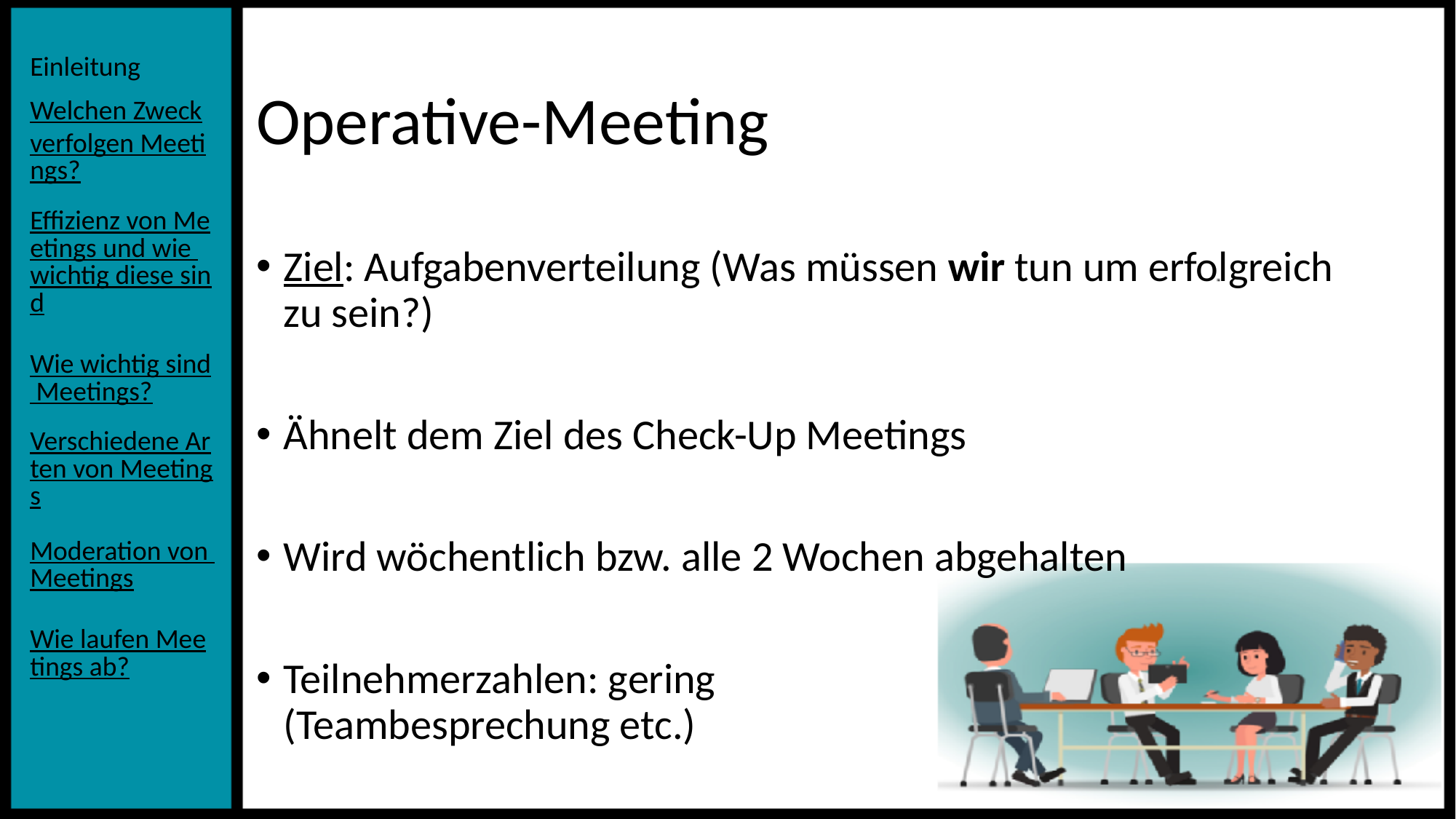

# Operative-Meeting
Ziel: Aufgabenverteilung (Was müssen wir tun um erfolgreich zu sein?)

Ähnelt dem Ziel des Check-Up Meetings

Wird wöchentlich bzw. alle 2 Wochen abgehalten

Teilnehmerzahlen: gering                                    (Teambesprechung etc.)